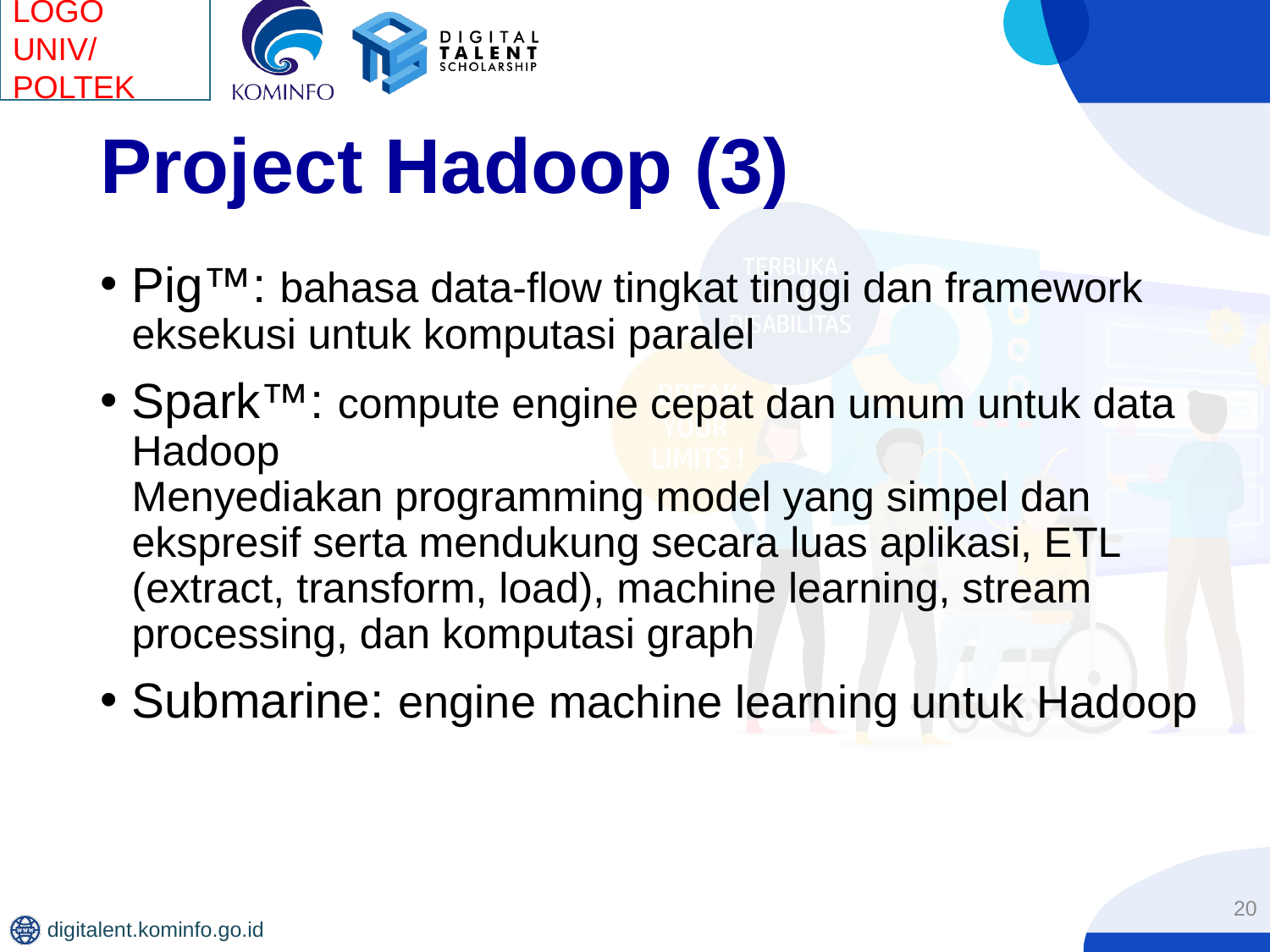

# Project Hadoop (3)
Pig™: bahasa data-flow tingkat tinggi dan framework eksekusi untuk komputasi paralel
Spark™: compute engine cepat dan umum untuk data Hadoop
Menyediakan programming model yang simpel dan ekspresif serta mendukung secara luas aplikasi, ETL (extract, transform, load), machine learning, stream processing, dan komputasi graph
Submarine: engine machine learning untuk Hadoop

20